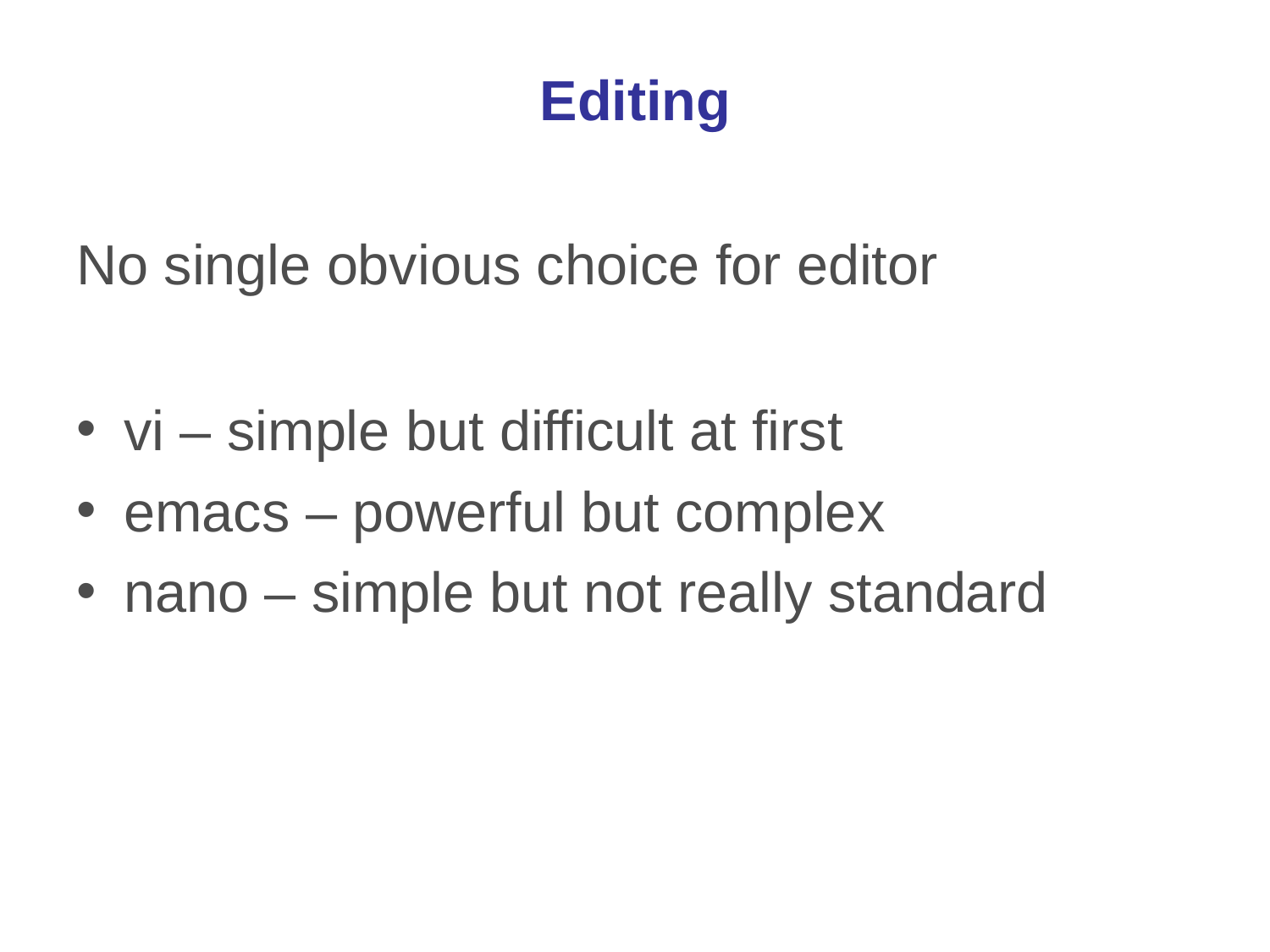

# Editing
No single obvious choice for editor

vi – simple but difficult at first
emacs – powerful but complex
nano – simple but not really standard